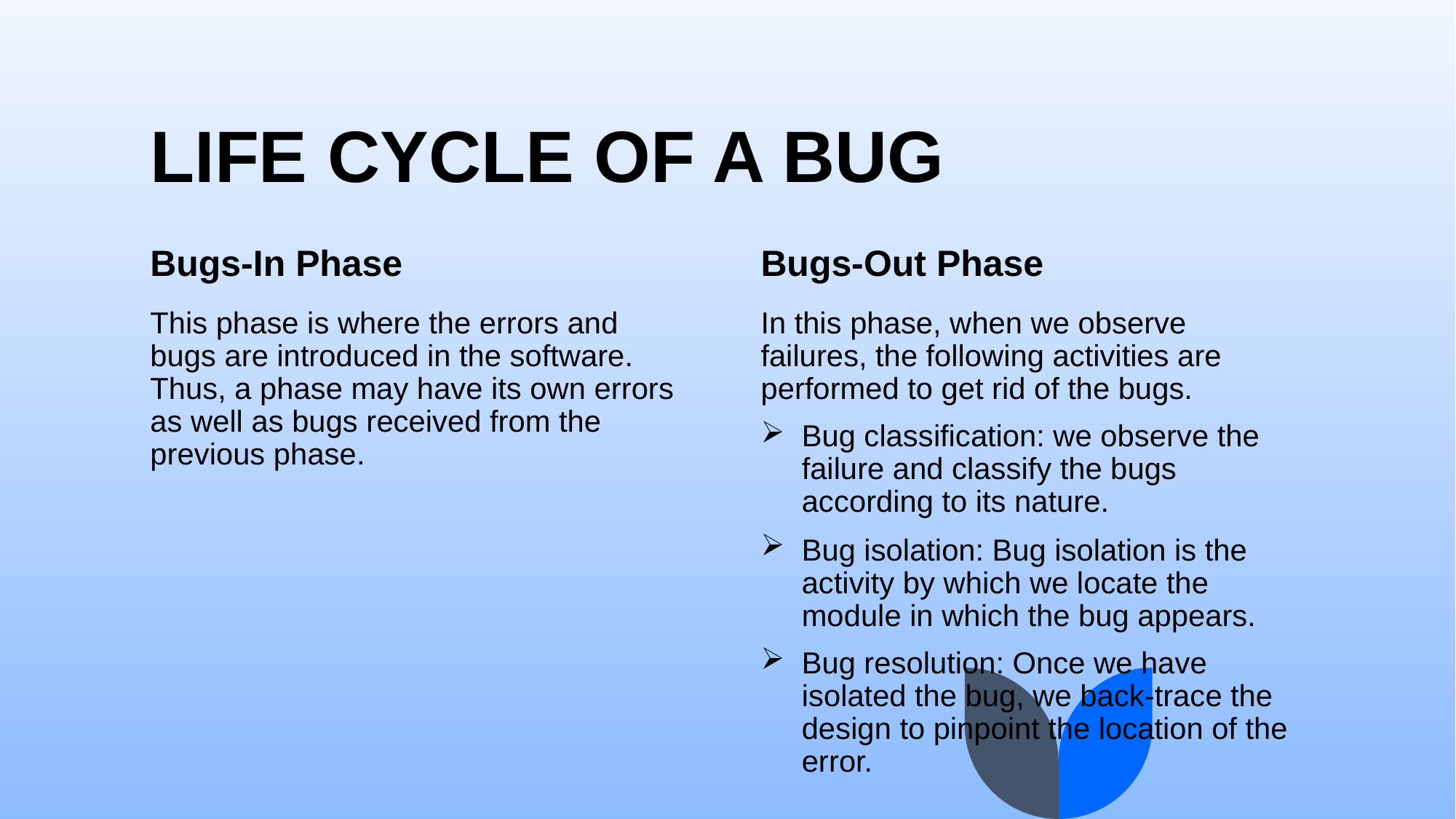

# LIFE CYCLE OF A BUG
Bugs-In Phase
Bugs-Out Phase
This phase is where the errors and bugs are introduced in the software. Thus, a phase may have its own errors as well as bugs received from the previous phase.
In this phase, when we observe failures, the following activities are performed to get rid of the bugs.
Bug classification: we observe the failure and classify the bugs according to its nature.
Bug isolation: Bug isolation is the activity by which we locate the module in which the bug appears.
Bug resolution: Once we have isolated the bug, we back-trace the design to pinpoint the location of the error.
8